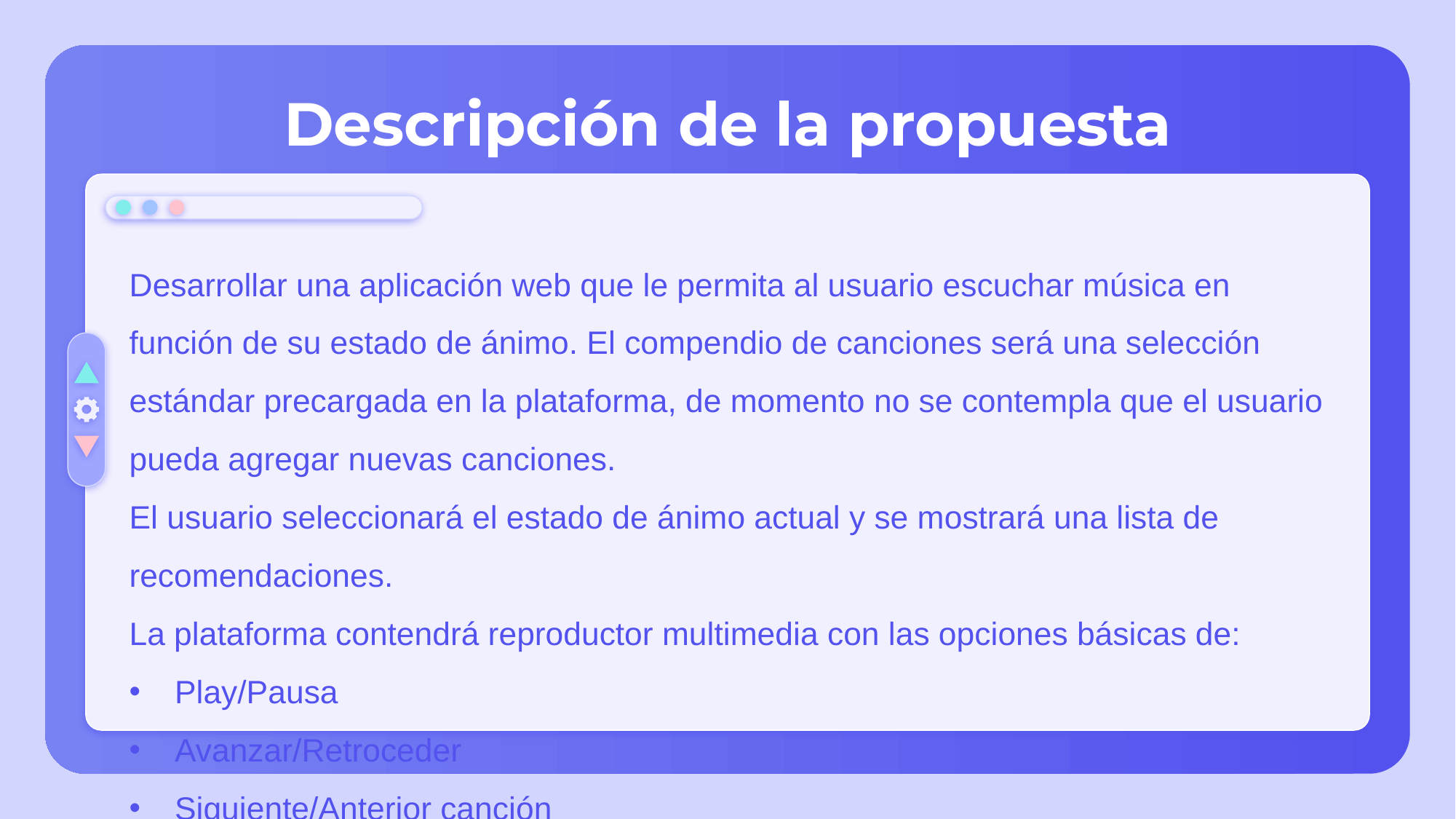

# Descripción de la propuesta
Desarrollar una aplicación web que le permita al usuario escuchar música en función de su estado de ánimo. El compendio de canciones será una selección estándar precargada en la plataforma, de momento no se contempla que el usuario pueda agregar nuevas canciones.
El usuario seleccionará el estado de ánimo actual y se mostrará una lista de recomendaciones.
La plataforma contendrá reproductor multimedia con las opciones básicas de:
Play/Pausa
Avanzar/Retroceder
Siguiente/Anterior canción